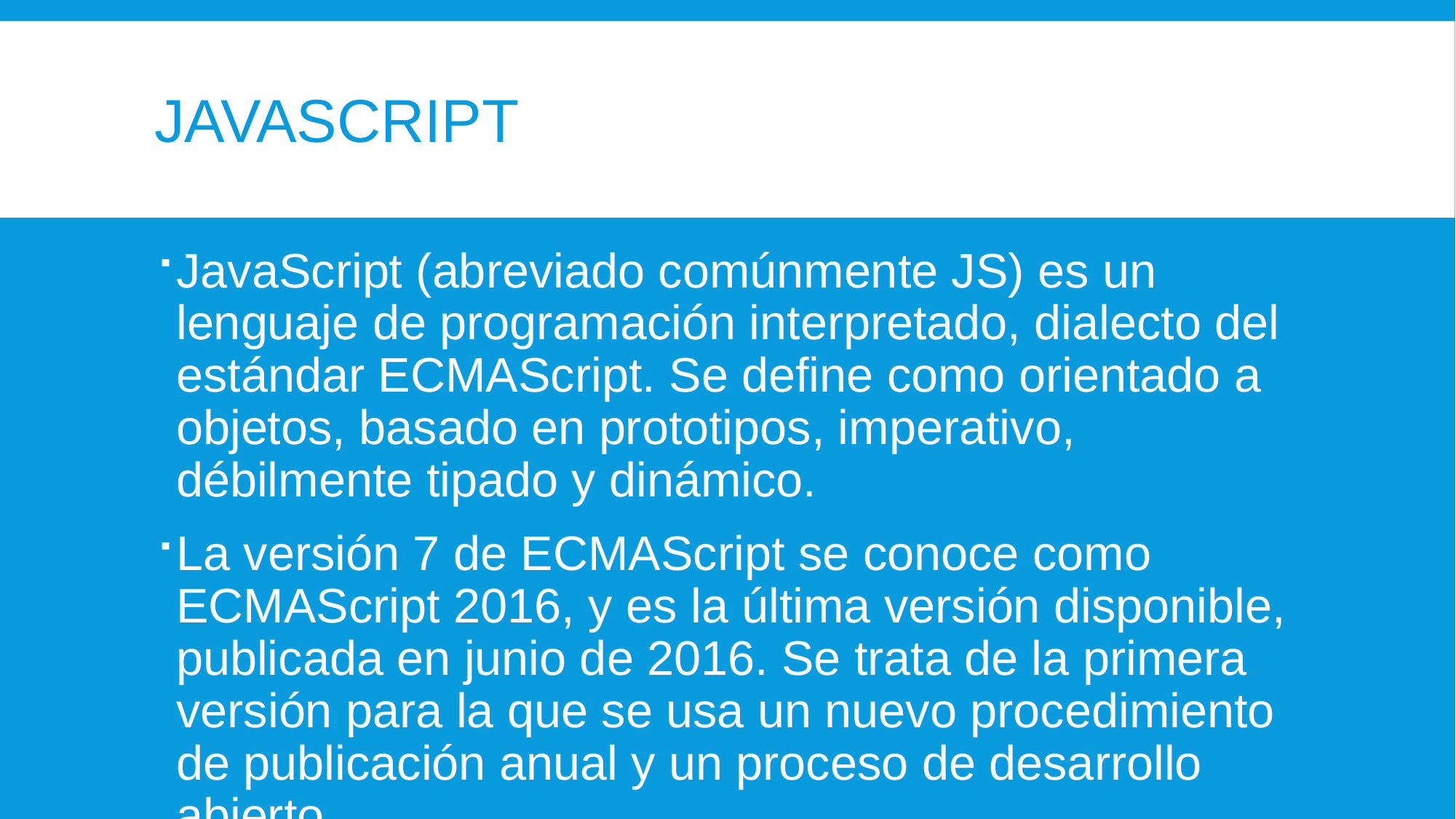

# Javascript
JavaScript (abreviado comúnmente JS) es un lenguaje de programación interpretado, dialecto del estándar ECMAScript. Se define como orientado a objetos, basado en prototipos, imperativo, débilmente tipado y dinámico.
La versión 7 de ECMAScript se conoce como ECMAScript 2016, y es la última versión disponible, publicada en junio de 2016. Se trata de la primera versión para la que se usa un nuevo procedimiento de publicación anual y un proceso de desarrollo abierto.